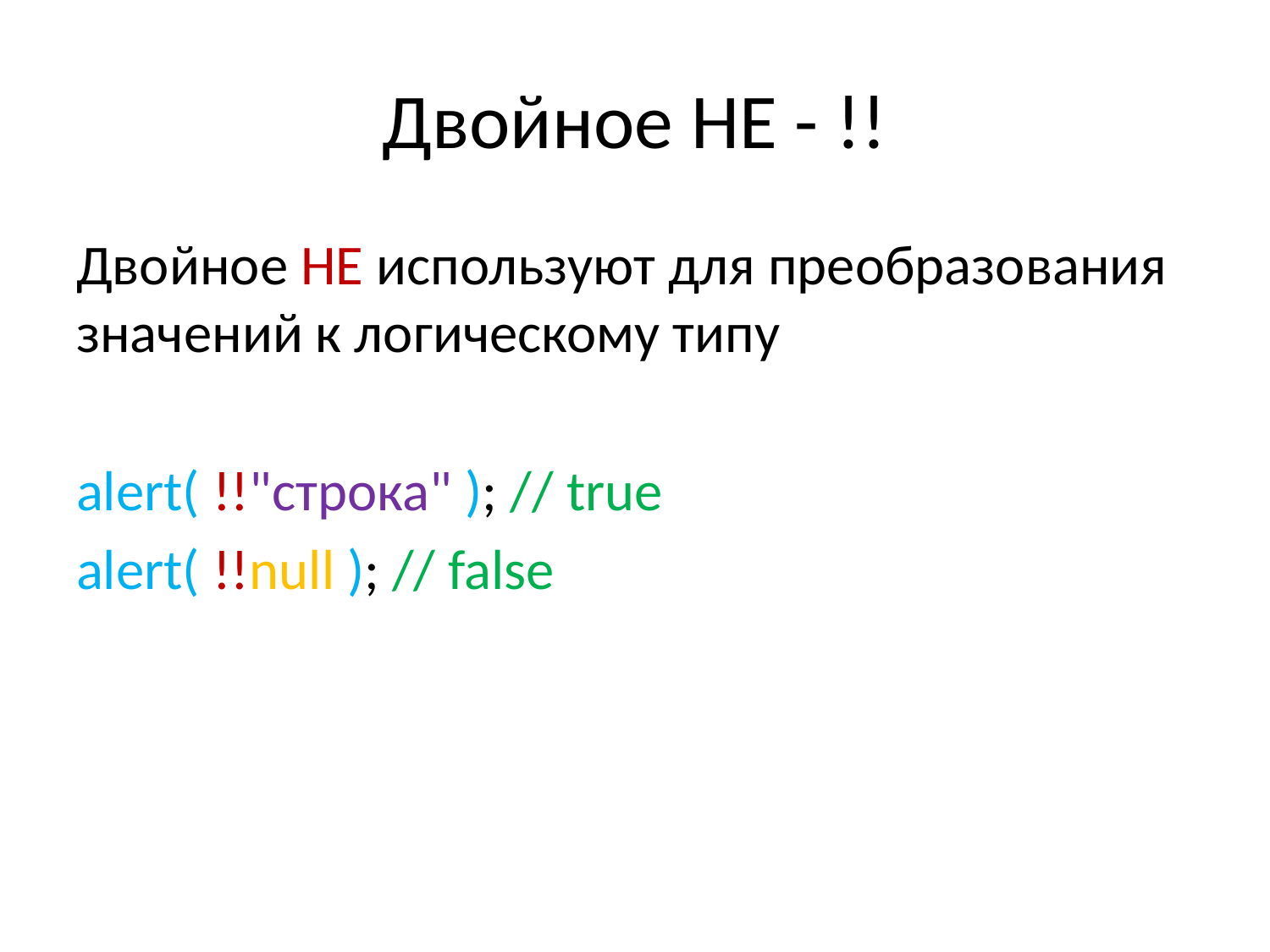

# Двойное НЕ - !!
Двойное НЕ используют для преобразования значений к логическому типу

alert( !!"строка" ); // true
alert( !!null ); // false